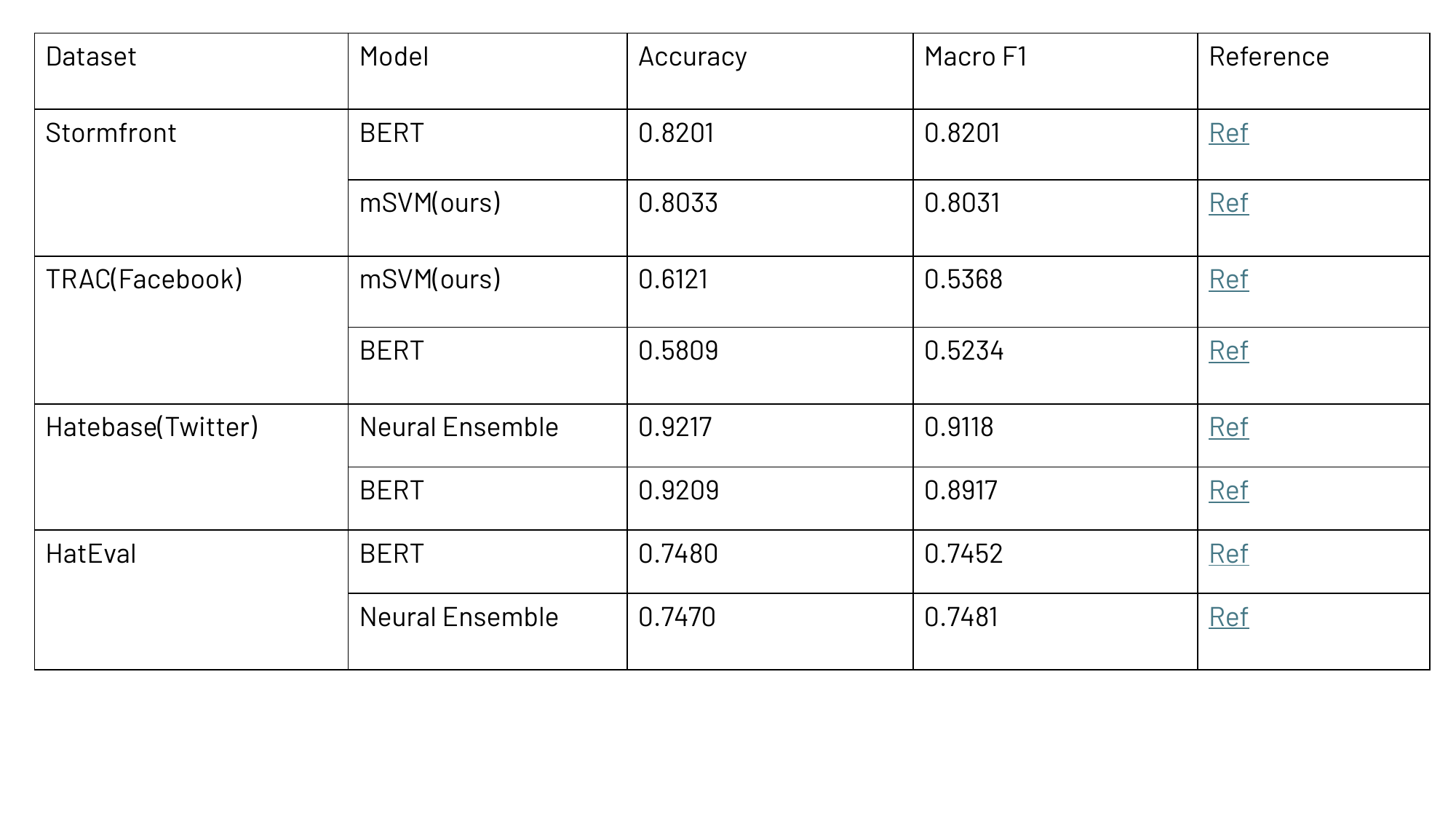

| Dataset | Model | Accuracy | Macro F1 | Reference |
| --- | --- | --- | --- | --- |
| Stormfront | BERT | 0.8201 | 0.8201 | Ref |
|  | mSVM(ours) | 0.8033 | 0.8031 | Ref |
| TRAC(Facebook) | mSVM(ours) | 0.6121 | 0.5368 | Ref |
|  | BERT | 0.5809 | 0.5234 | Ref |
| Hatebase(Twitter) | Neural Ensemble | 0.9217 | 0.9118 | Ref |
|  | BERT | 0.9209 | 0.8917 | Ref |
| HatEval | BERT | 0.7480 | 0.7452 | Ref |
|  | Neural Ensemble | 0.7470 | 0.7481 | Ref |